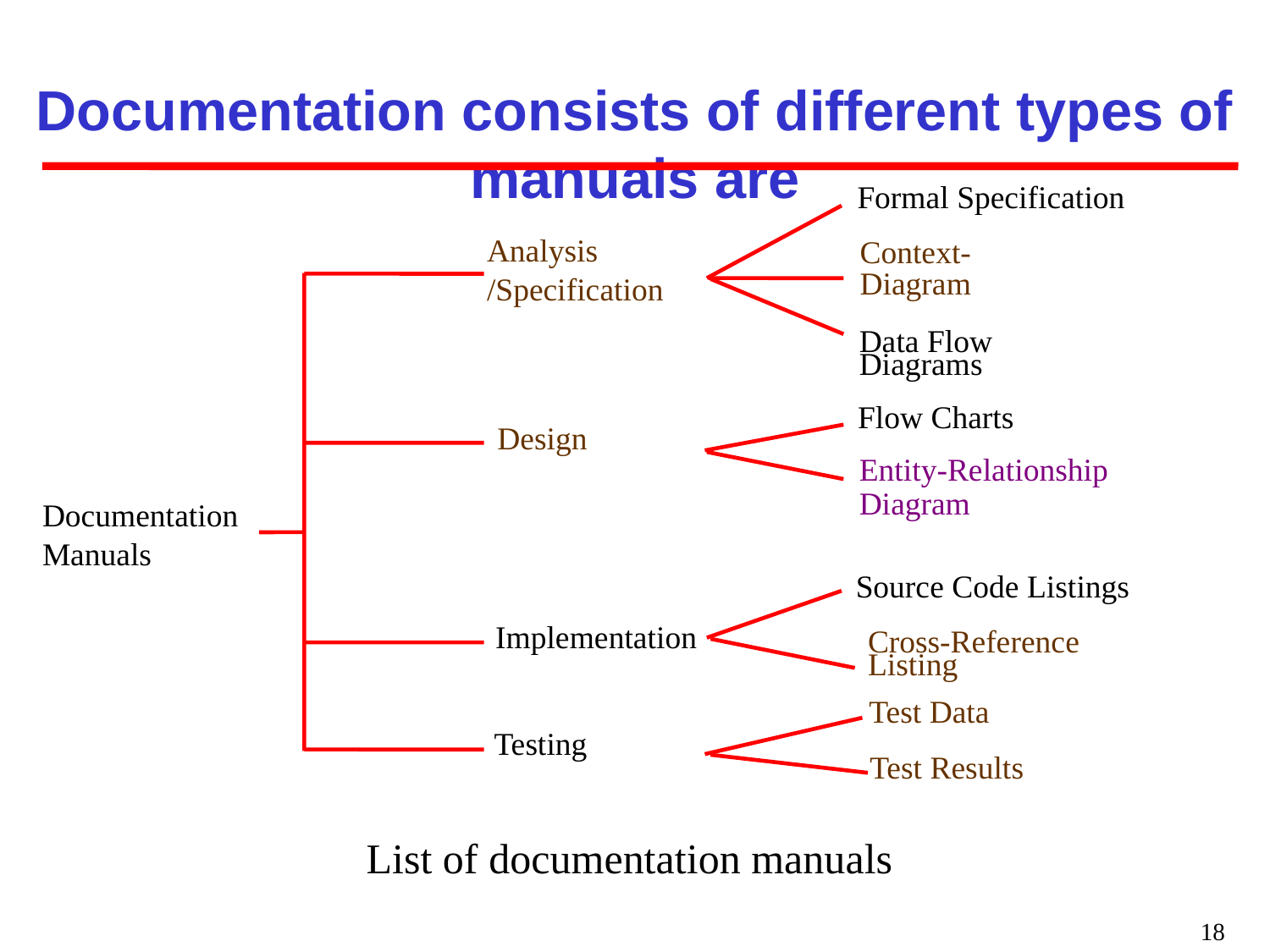

Documentation consists of different types of manuals are

Formal Specification

Analysis
/Specification
Context-
Diagram

Data Flow Diagrams
Flow Charts

Design
Entity-Relationship Diagram
Documentation
Manuals
Source Code Listings

Implementation
Cross-Reference Listing
Test Data

Testing
Test Results
List of documentation manuals
18